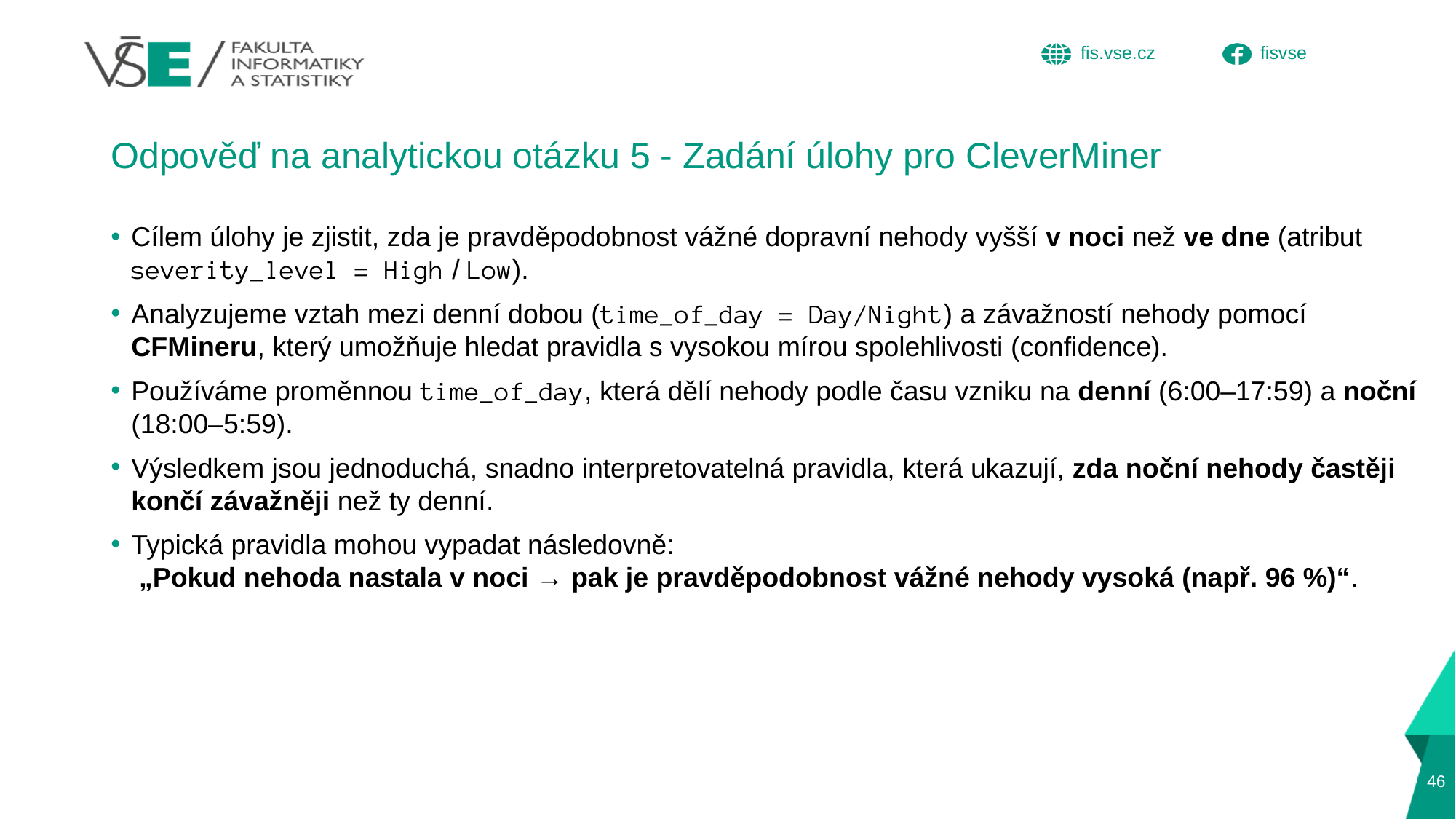

# Odpověď na analytickou otázku 5 - Zadání úlohy pro CleverMiner
Cílem úlohy je zjistit, zda je pravděpodobnost vážné dopravní nehody vyšší v noci než ve dne (atribut severity_level = High / Low).
Analyzujeme vztah mezi denní dobou (time_of_day = Day/Night) a závažností nehody pomocí CFMineru, který umožňuje hledat pravidla s vysokou mírou spolehlivosti (confidence).
Používáme proměnnou time_of_day, která dělí nehody podle času vzniku na denní (6:00–17:59) a noční (18:00–5:59).
Výsledkem jsou jednoduchá, snadno interpretovatelná pravidla, která ukazují, zda noční nehody častěji končí závažněji než ty denní.
Typická pravidla mohou vypadat následovně:
 „Pokud nehoda nastala v noci → pak je pravděpodobnost vážné nehody vysoká (např. 96 %)“.